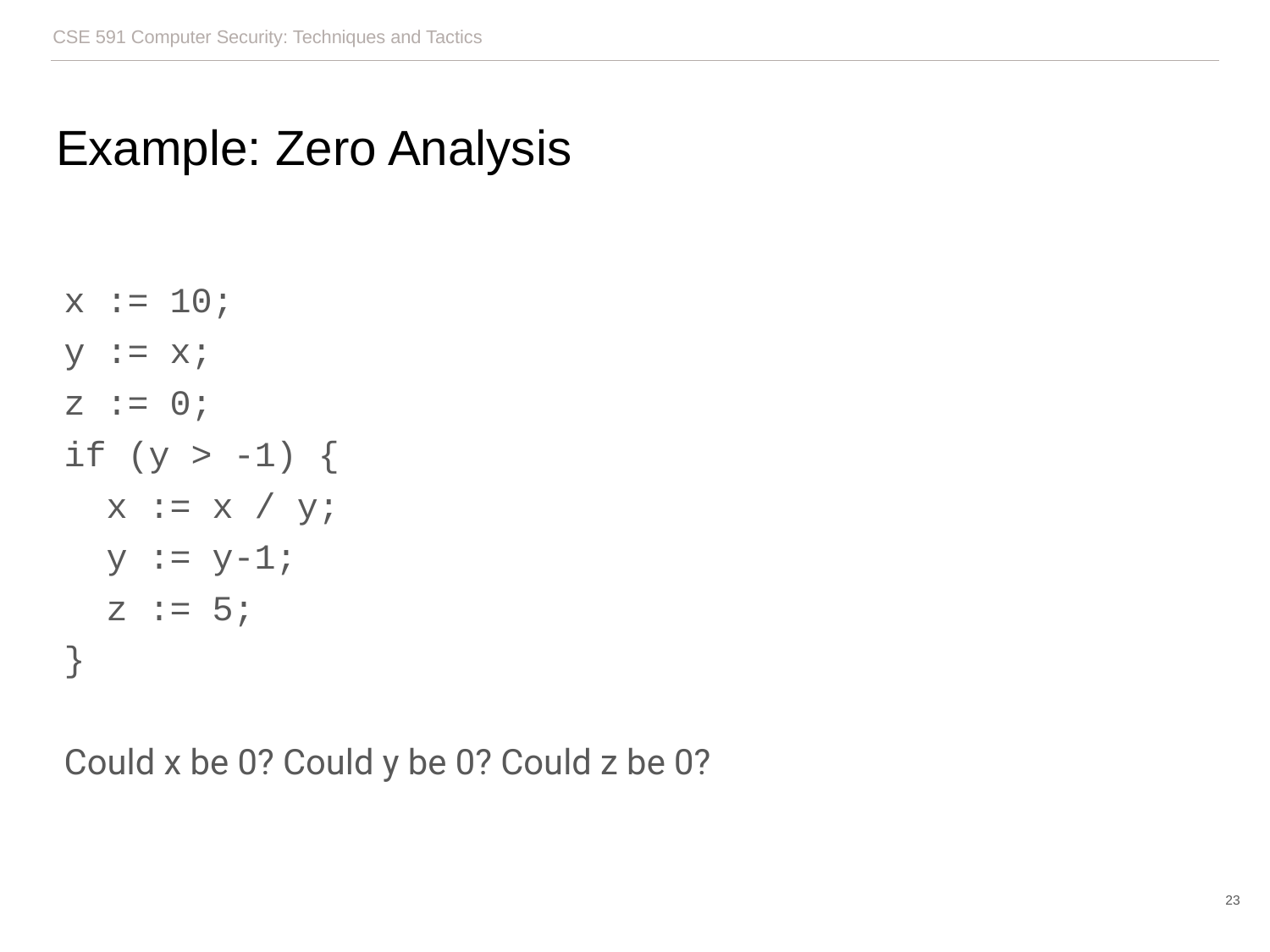

# Example: Zero Analysis

x := 10;
y := x;
z := 0;
if (y > -1) {
  x := x / y;
  y := y-1;
  z := 5;
}

Could x be 0? Could y be 0? Could z be 0?
23